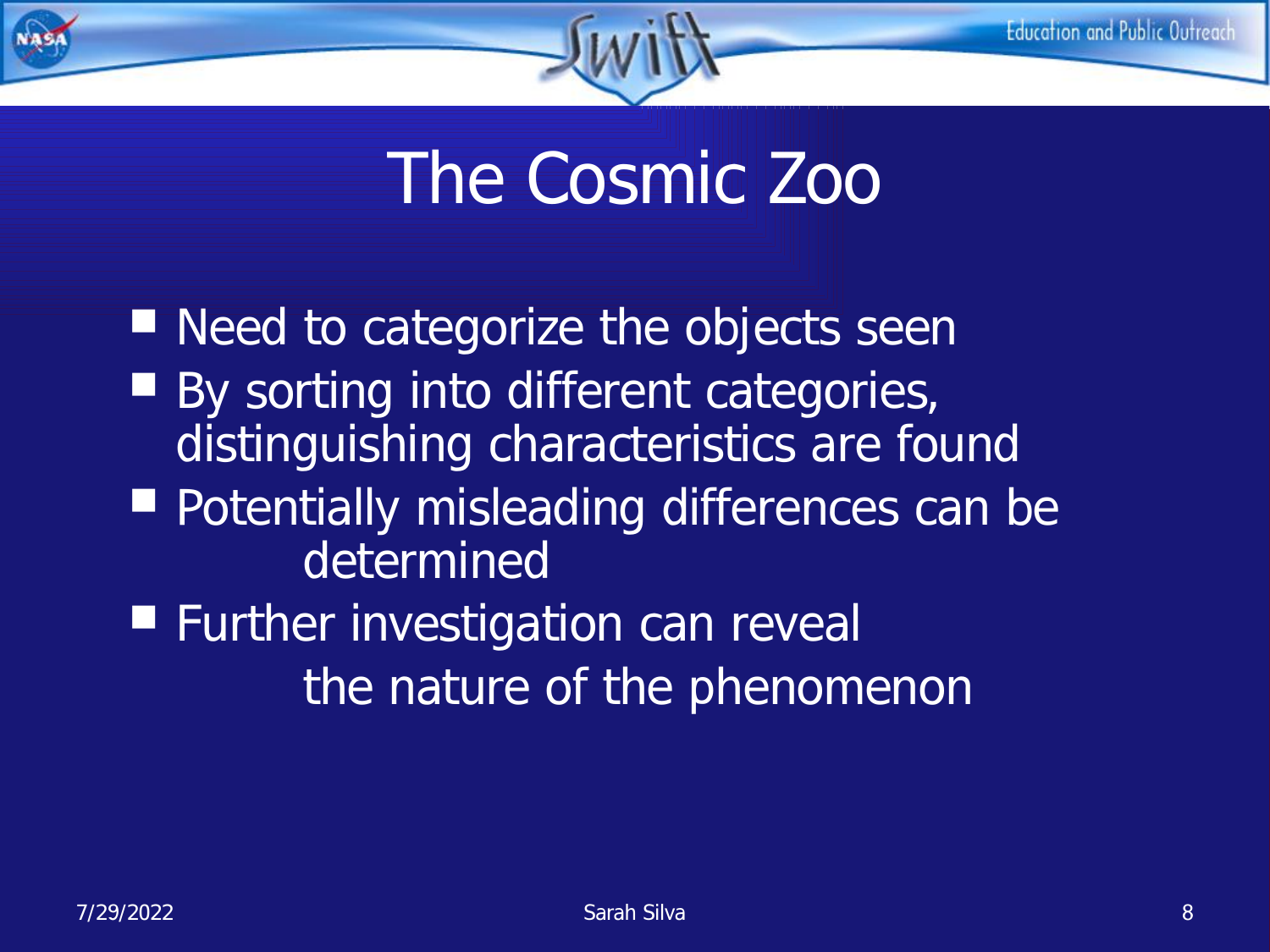

# The Cosmic Zoo
Need to categorize the objects seen
By sorting into different categories, 	distinguishing characteristics are found
Potentially misleading differences can be 	determined
Further investigation can reveal
		the nature of the phenomenon
7/29/2022
Sarah Silva
8